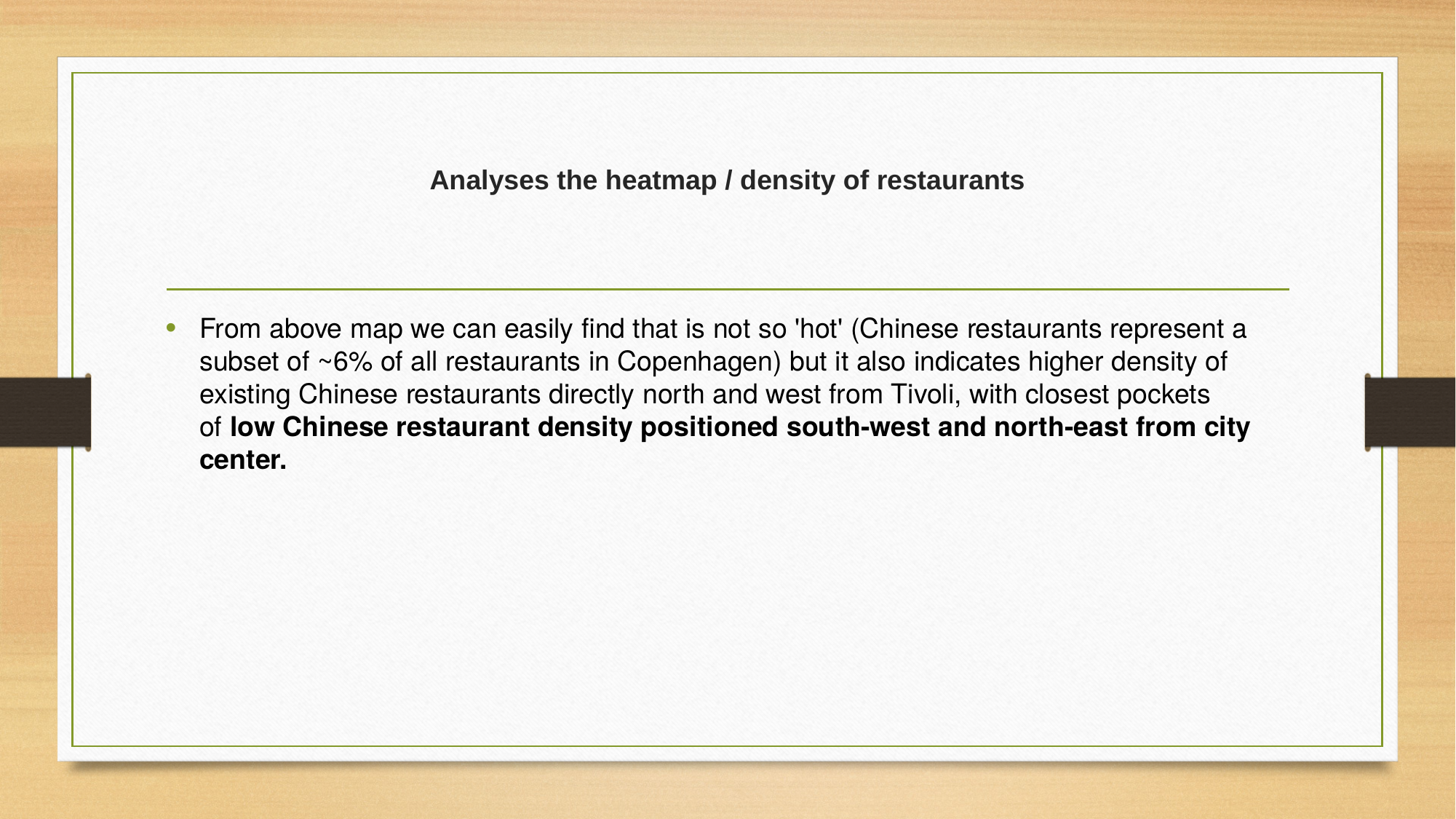

# Analyses the heatmap / density of restaurants
From above map we can easily find that is not so 'hot' (Chinese restaurants represent a subset of ~6% of all restaurants in Copenhagen) but it also indicates higher density of existing Chinese restaurants directly north and west from Tivoli, with closest pockets of low Chinese restaurant density positioned south-west and north-east from city center.